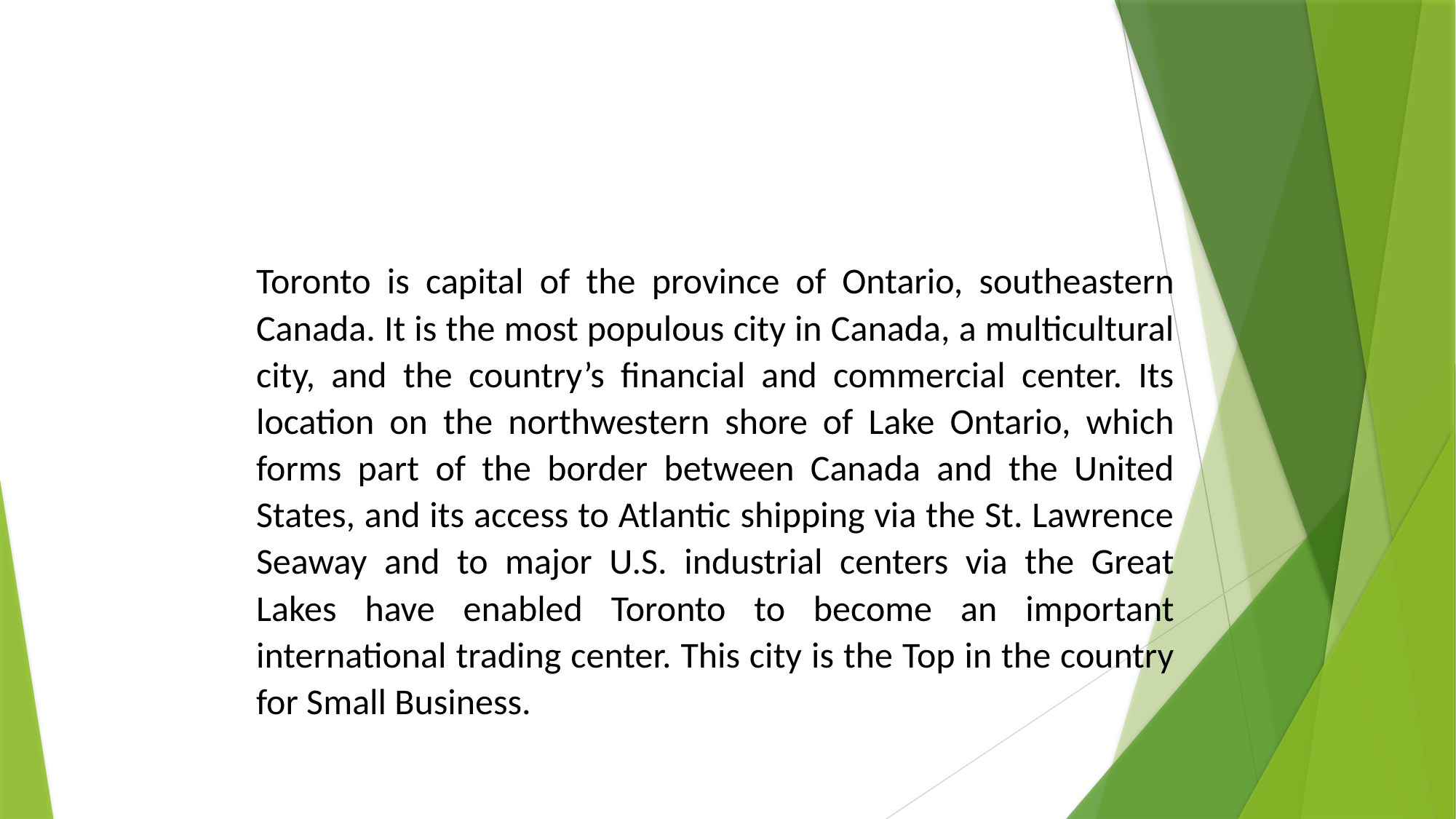

Toronto is capital of the province of Ontario, southeastern Canada. It is the most populous city in Canada, a multicultural city, and the country’s financial and commercial center. Its location on the northwestern shore of Lake Ontario, which forms part of the border between Canada and the United States, and its access to Atlantic shipping via the St. Lawrence Seaway and to major U.S. industrial centers via the Great Lakes have enabled Toronto to become an important international trading center. This city is the Top in the country for Small Business.